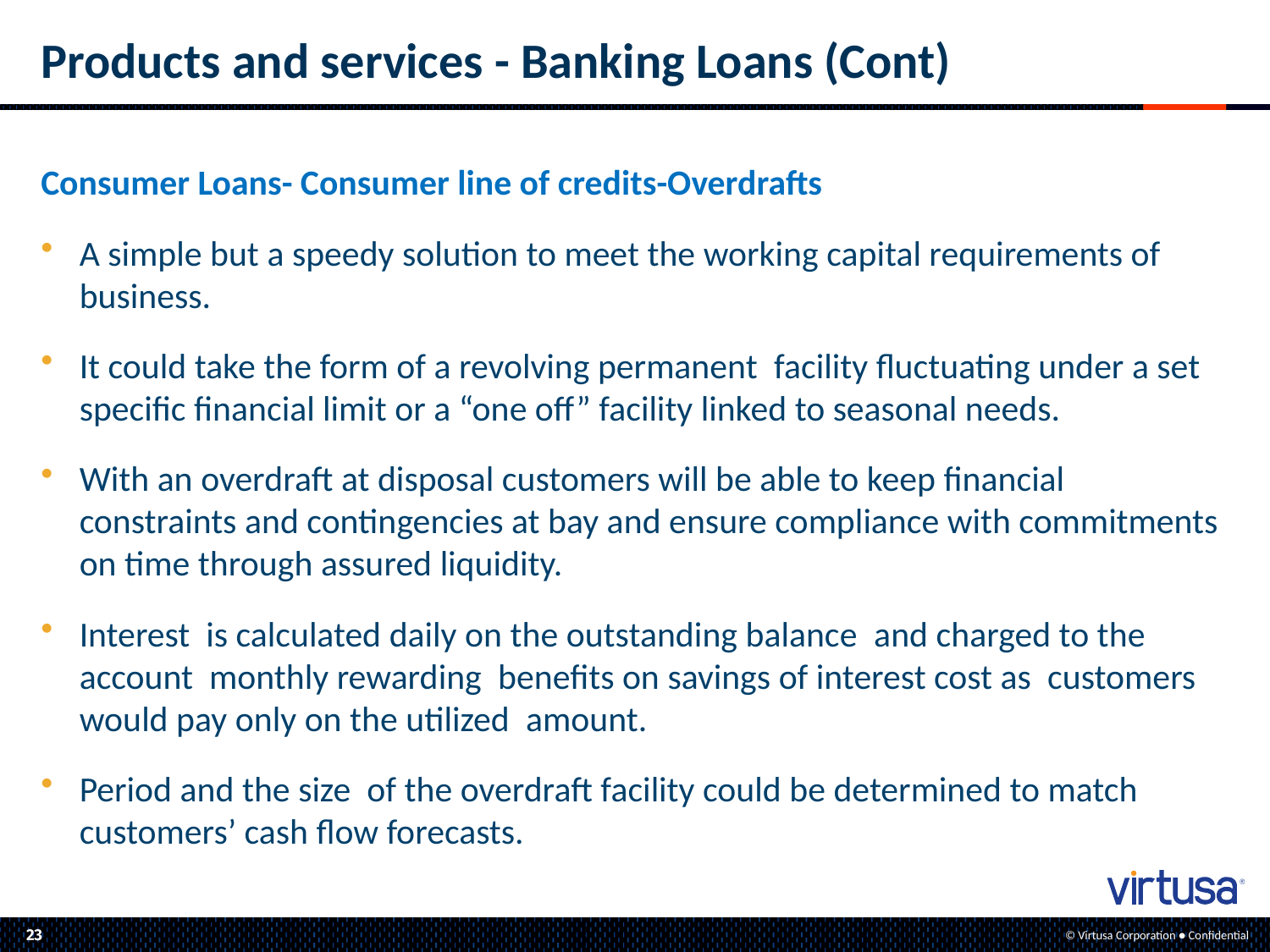

# Products and services - Banking Loans (Cont)
Consumer Loans- Consumer line of credits-Overdrafts
A simple but a speedy solution to meet the working capital requirements of business.
It could take the form of a revolving permanent  facility fluctuating under a set specific financial limit or a “one off” facility linked to seasonal needs.
With an overdraft at disposal customers will be able to keep financial constraints and contingencies at bay and ensure compliance with commitments on time through assured liquidity.
Interest  is calculated daily on the outstanding balance  and charged to the account  monthly rewarding  benefits on savings of interest cost as  customers would pay only on the utilized  amount.
Period and the size  of the overdraft facility could be determined to match customers’ cash flow forecasts.